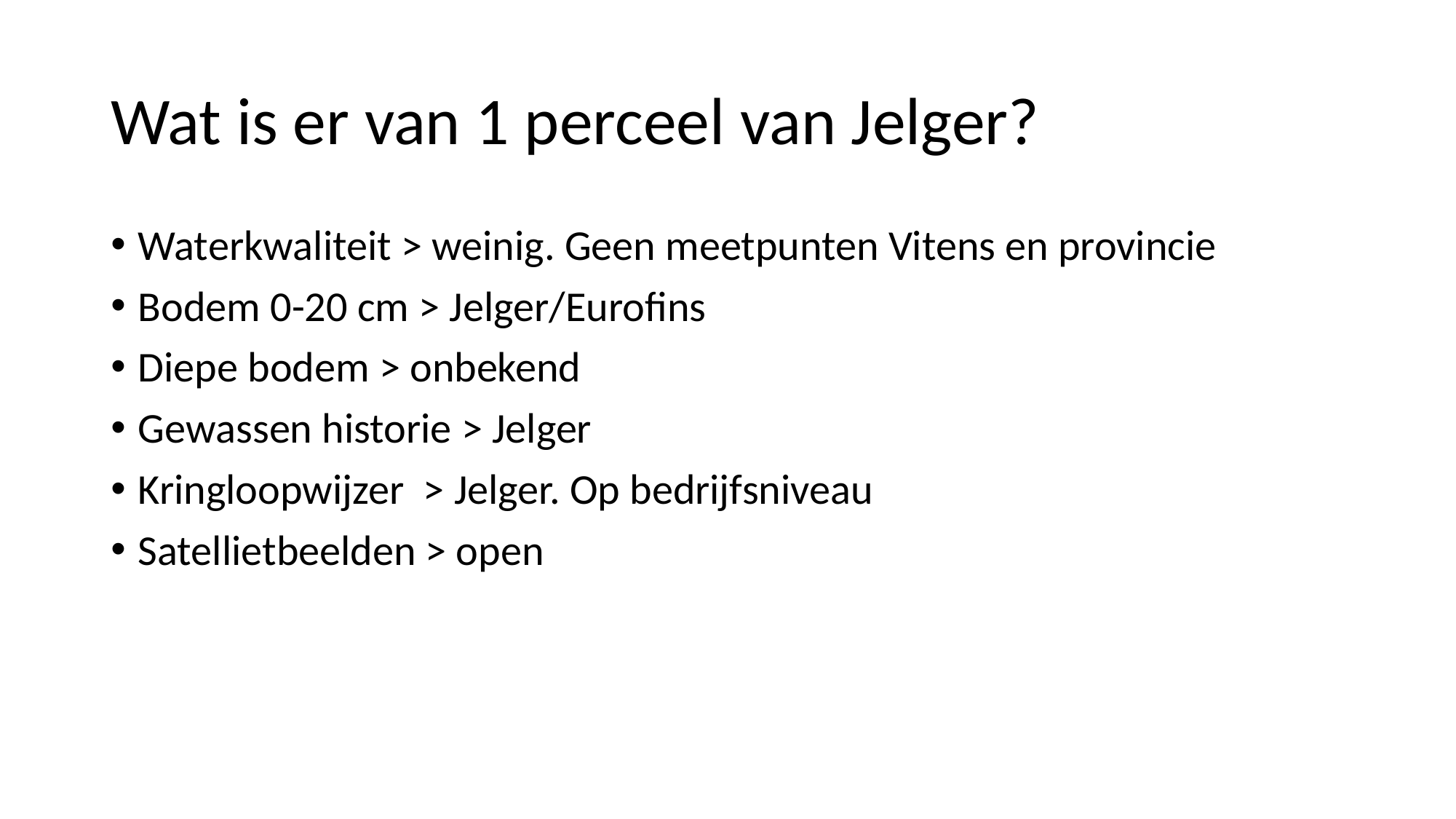

# Wat is er van 1 perceel van Jelger?
Waterkwaliteit > weinig. Geen meetpunten Vitens en provincie
Bodem 0-20 cm > Jelger/Eurofins
Diepe bodem > onbekend
Gewassen historie > Jelger
Kringloopwijzer  > Jelger. Op bedrijfsniveau
Satellietbeelden > open